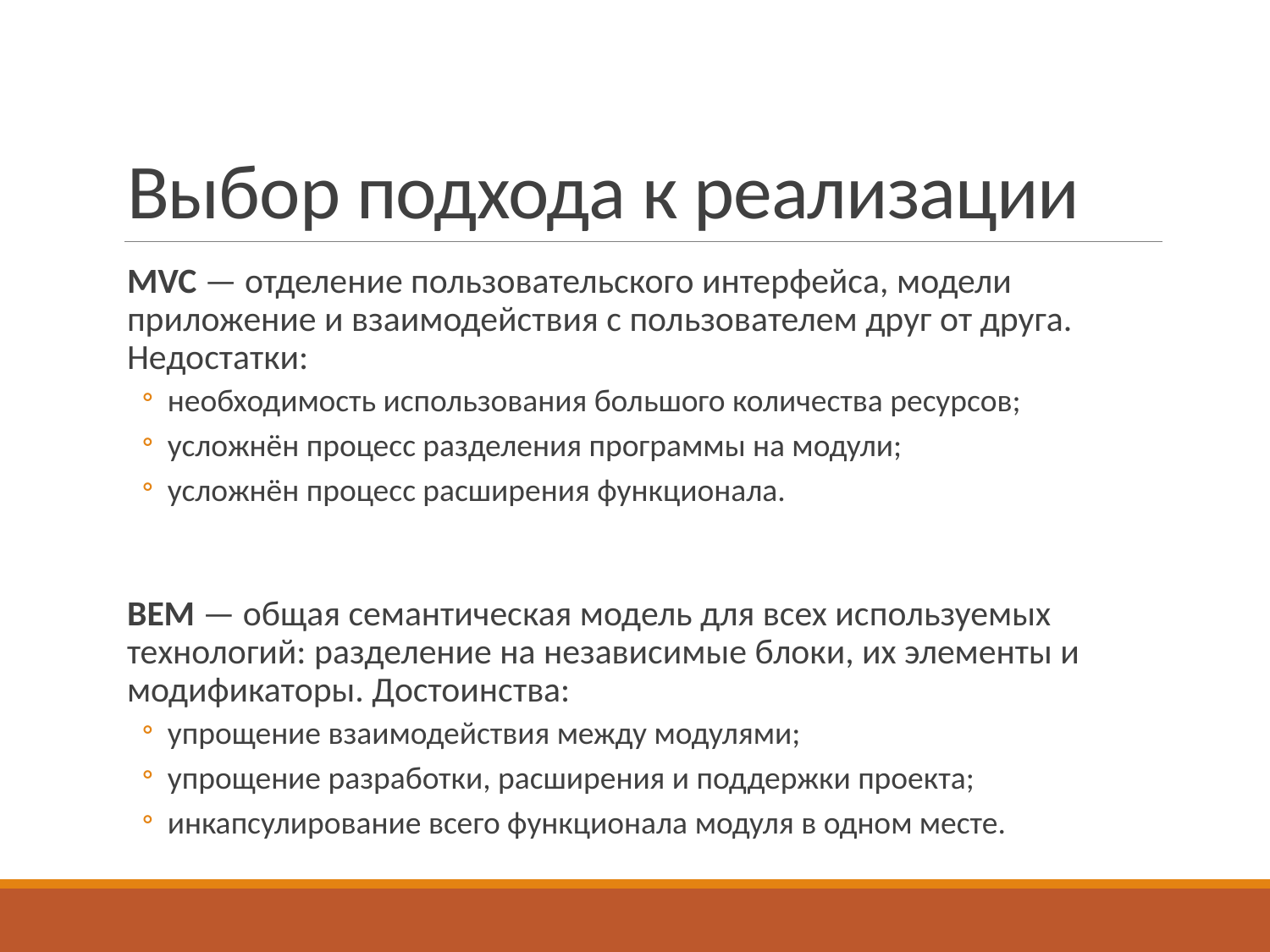

# Выбор подхода к реализации
MVC — отделение пользовательского интерфейса, модели приложение и взаимодействия с пользователем друг от друга. Недостатки:
необходимость использования большого количества ресурсов;
усложнён процесс разделения программы на модули;
усложнён процесс расширения функционала.

BEM — общая семантическая модель для всех используемых технологий: разделение на независимые блоки, их элементы и модификаторы. Достоинства:
упрощение взаимодействия между модулями;
упрощение разработки, расширения и поддержки проекта;
инкапсулирование всего функционала модуля в одном месте.